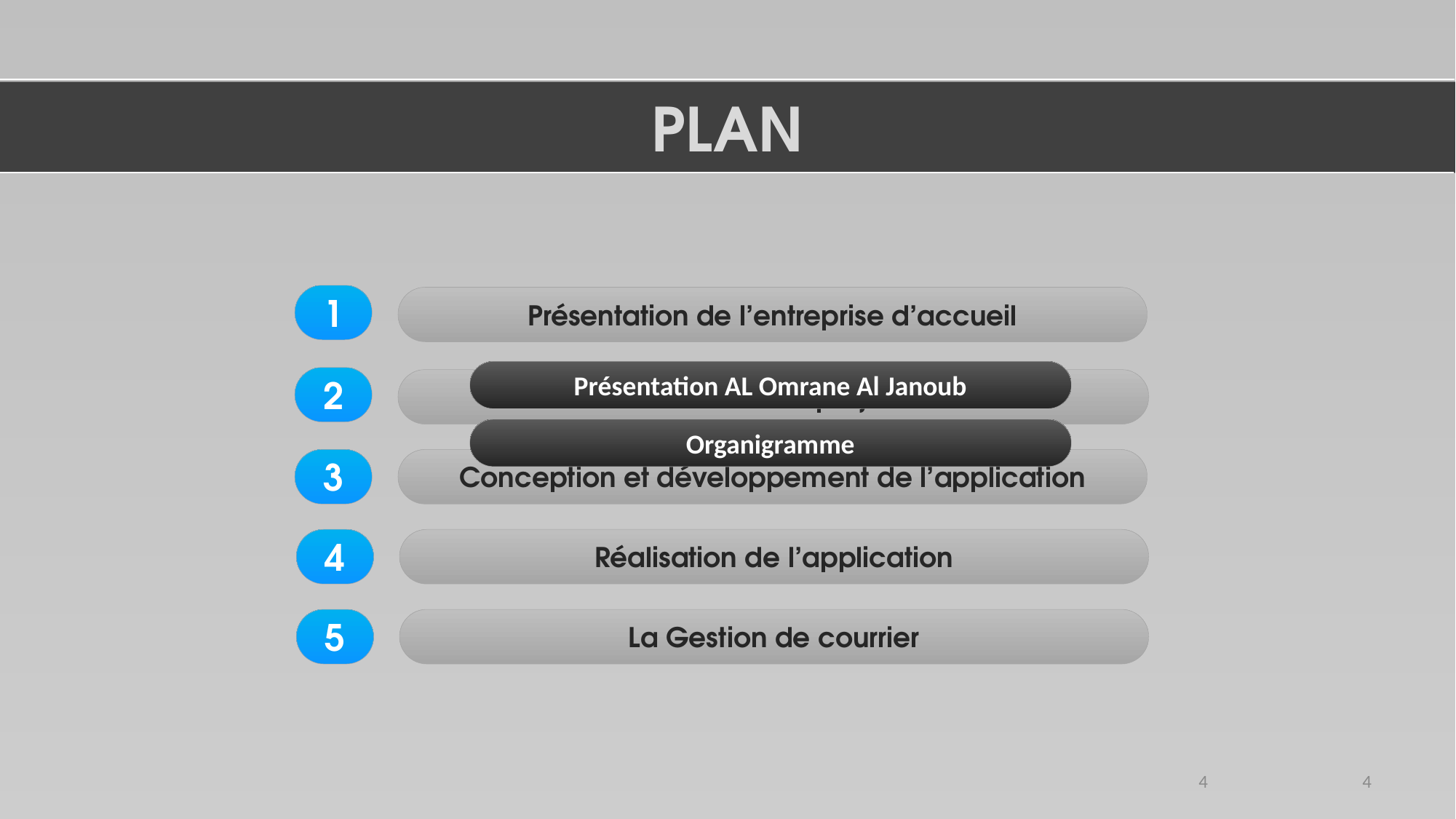

PLAN
1

Présentation de l’entreprise d’accueil

Présentation AL Omrane Al Janoub
2
Contexte du projet
Organigramme
3

Conception et développement de l’application

4
Réalisation de l’application
5
La Gestion de courrier
4
4